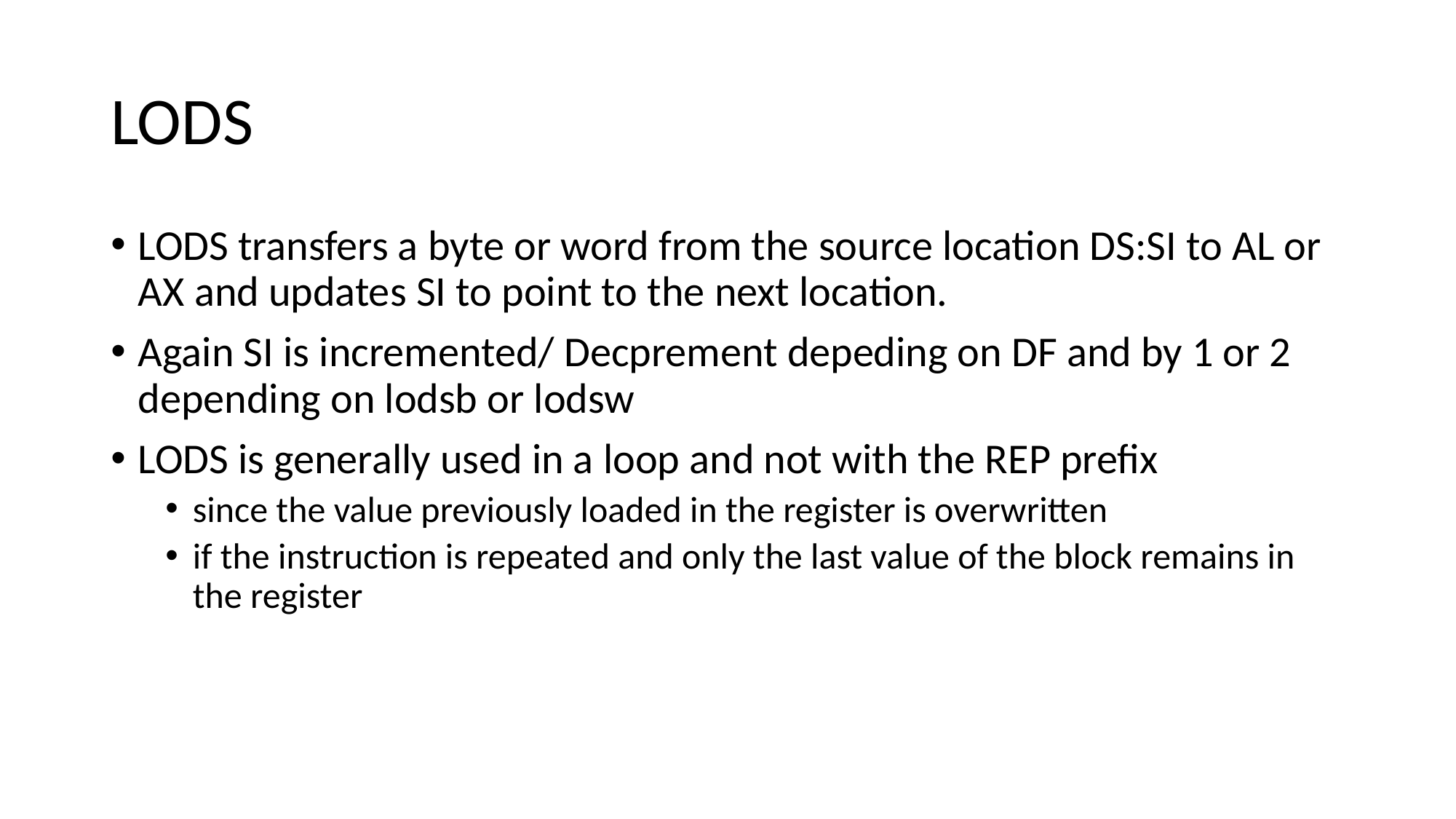

# LODS
LODS transfers a byte or word from the source location DS:SI to AL or AX and updates SI to point to the next location.
Again SI is incremented/ Decprement depeding on DF and by 1 or 2 depending on lodsb or lodsw
LODS is generally used in a loop and not with the REP prefix
since the value previously loaded in the register is overwritten
if the instruction is repeated and only the last value of the block remains in the register